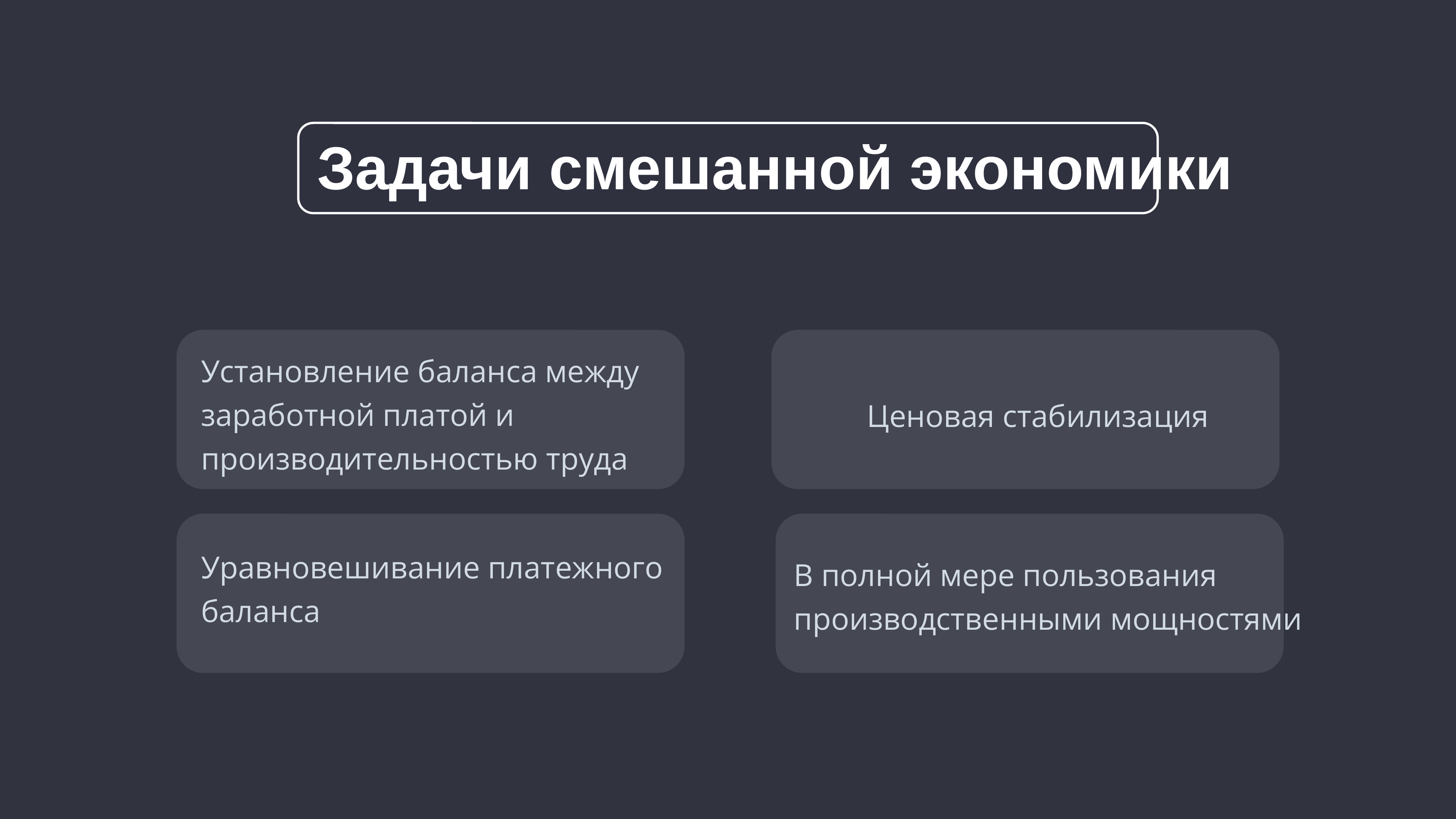

Задачи смешанной экономики
Установление баланса между заработной платой и производительностью труда
Ценовая стабилизация
Уравновешивание платежного баланса
В полной мере пользования производственными мощностями